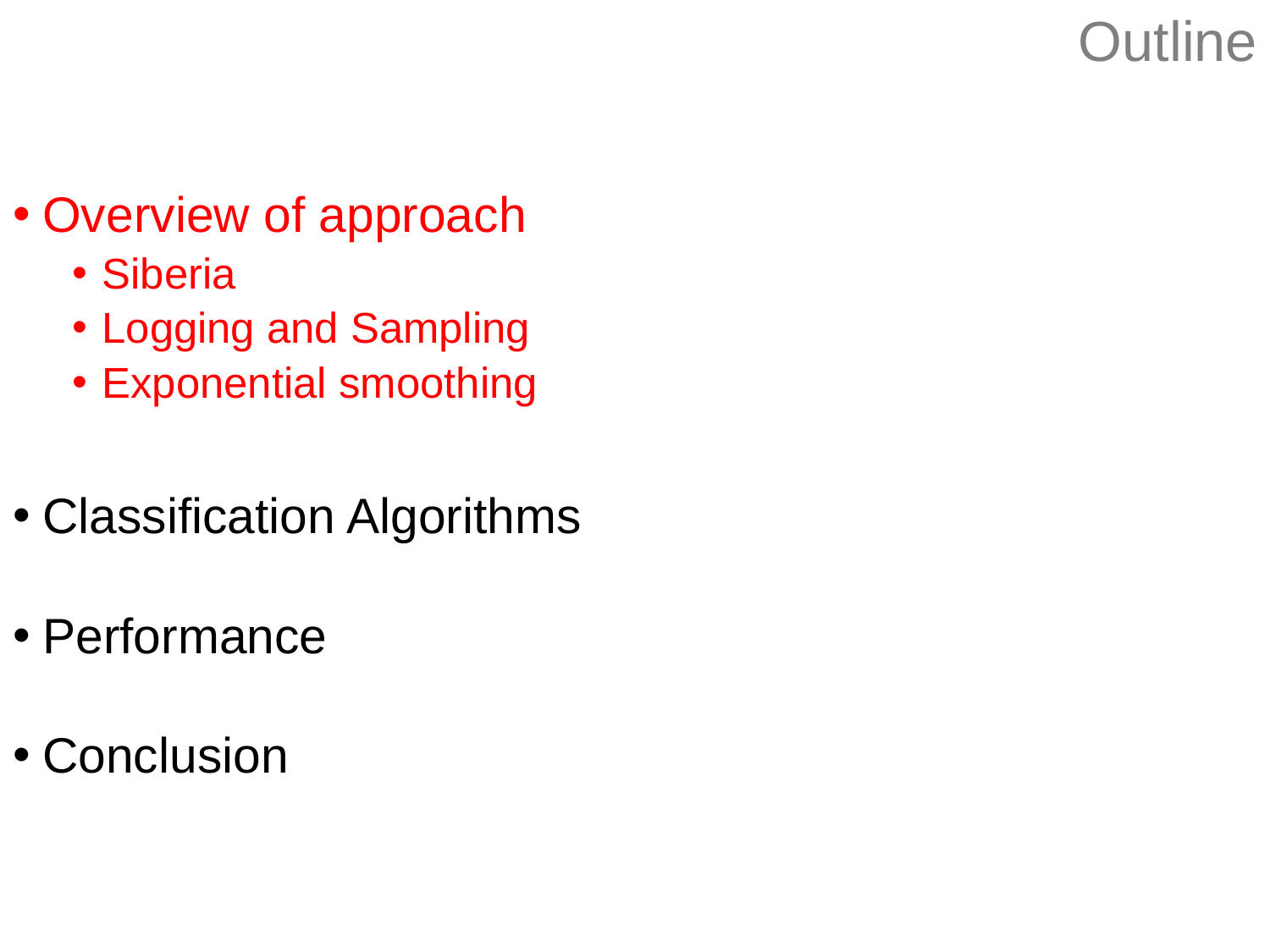

# Outline
Overview of approach
Siberia
Logging and Sampling
Exponential smoothing

Classification Algorithms
Performance
Conclusion